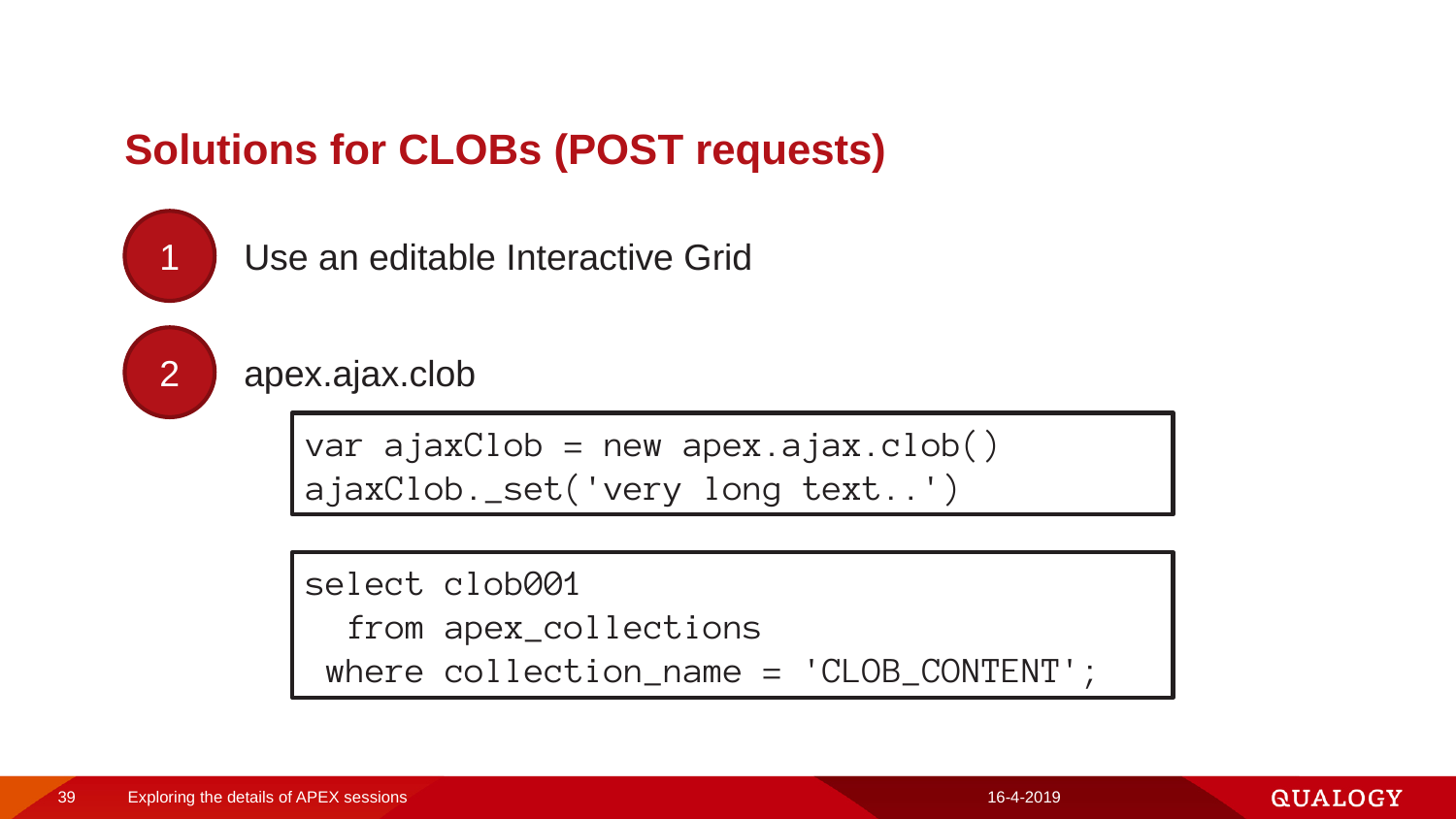

# Solutions for CLOBs (POST requests)
1
Use an editable Interactive Grid
2
apex.ajax.clob
var ajaxClob = new apex.ajax.clob()
ajaxClob._set('very long text..')
select clob001
  from apex_collections
 where collection_name = 'CLOB_CONTENT';
39
Exploring the details of APEX sessions
16-4-2019